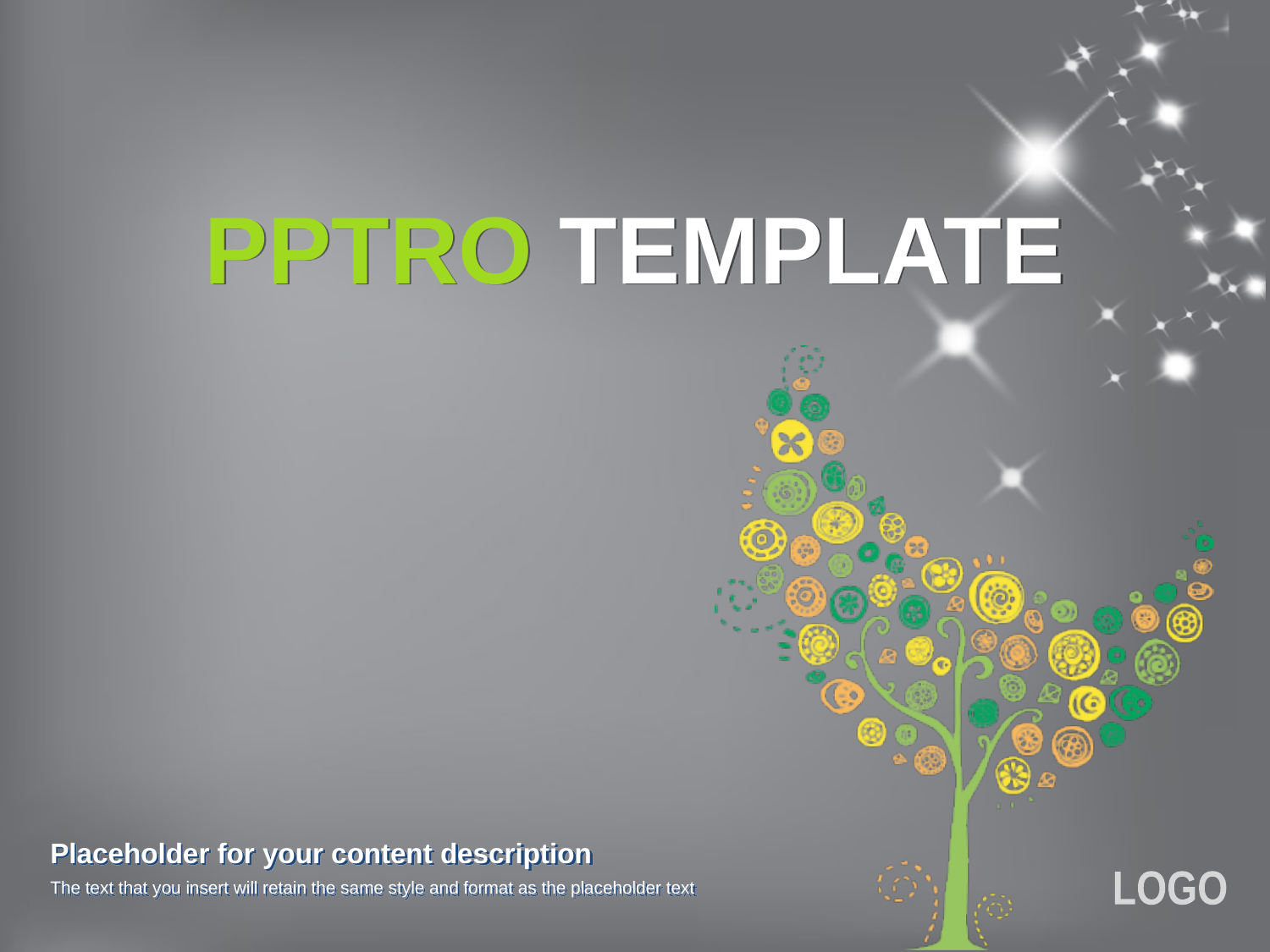

# PPTRO TEMPLATE
Placeholder for your content description
The text that you insert will retain the same style and format as the placeholder text